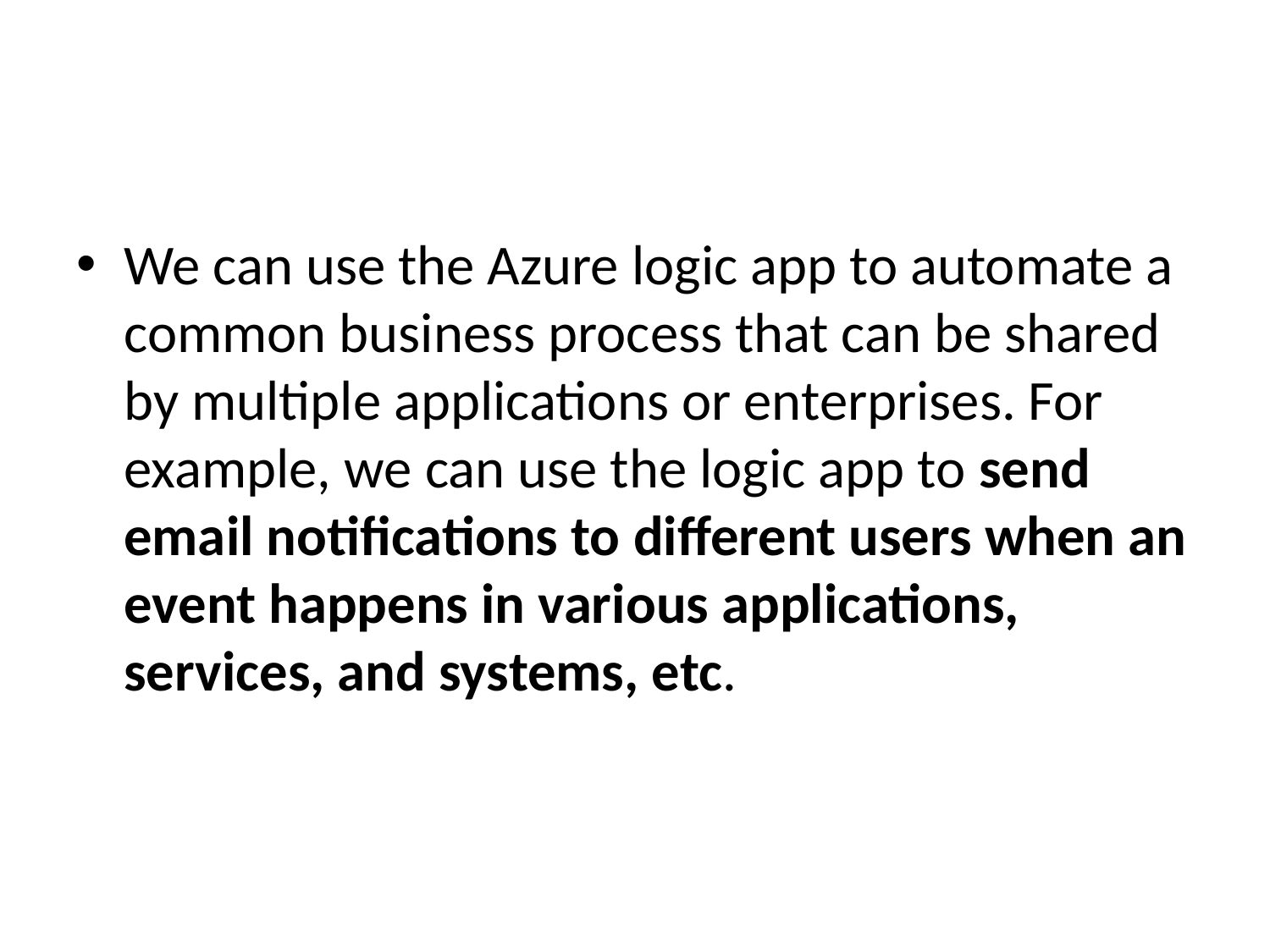

We can use the Azure logic app to automate a common business process that can be shared by multiple applications or enterprises. For example, we can use the logic app to send email notifications to different users when an event happens in various applications, services, and systems, etc.